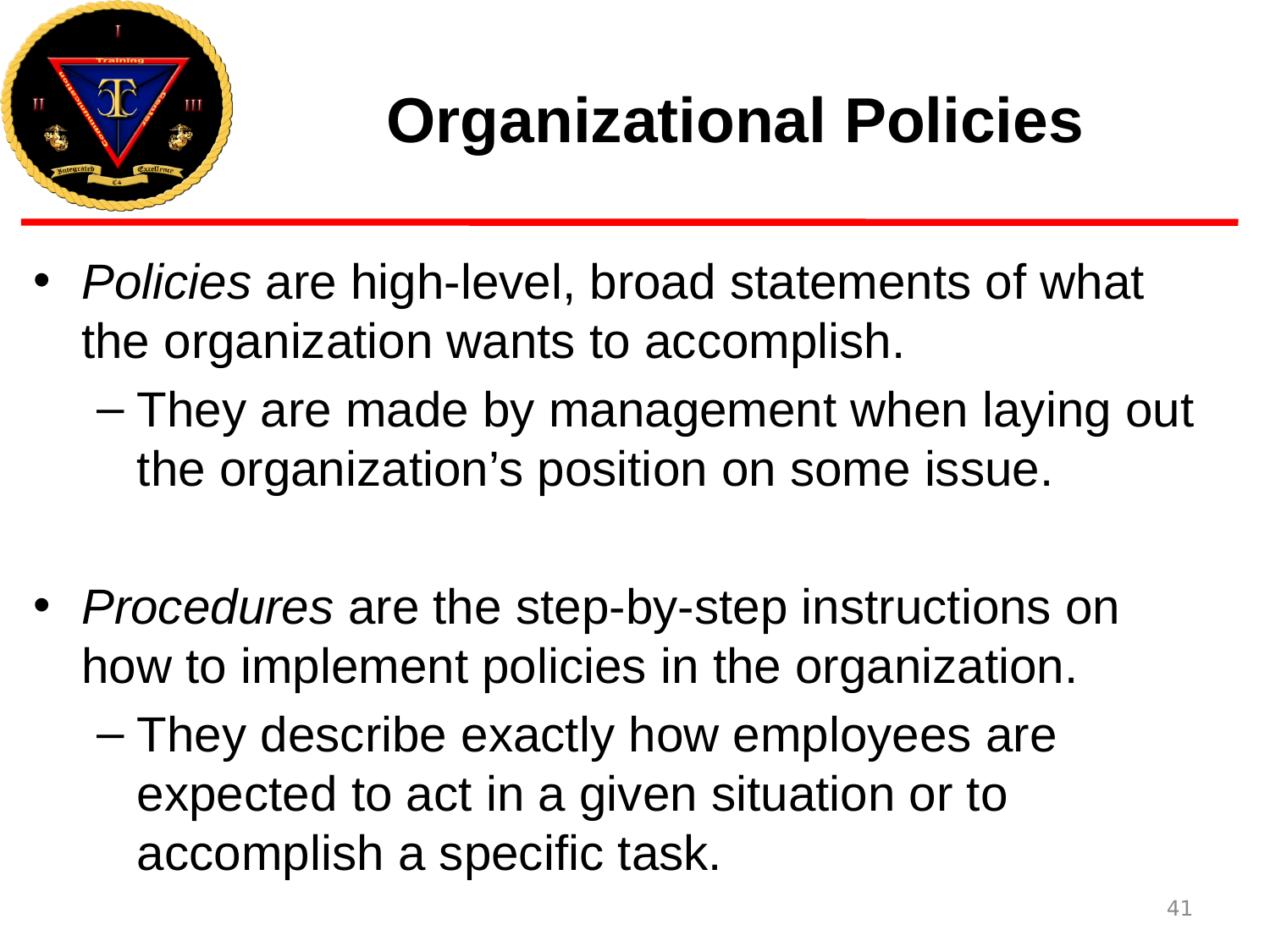

# Organizational Policies
Policies are high-level, broad statements of what the organization wants to accomplish.
They are made by management when laying out the organization’s position on some issue.

Procedures are the step-by-step instructions on how to implement policies in the organization.
They describe exactly how employees are expected to act in a given situation or to accomplish a specific task.
41